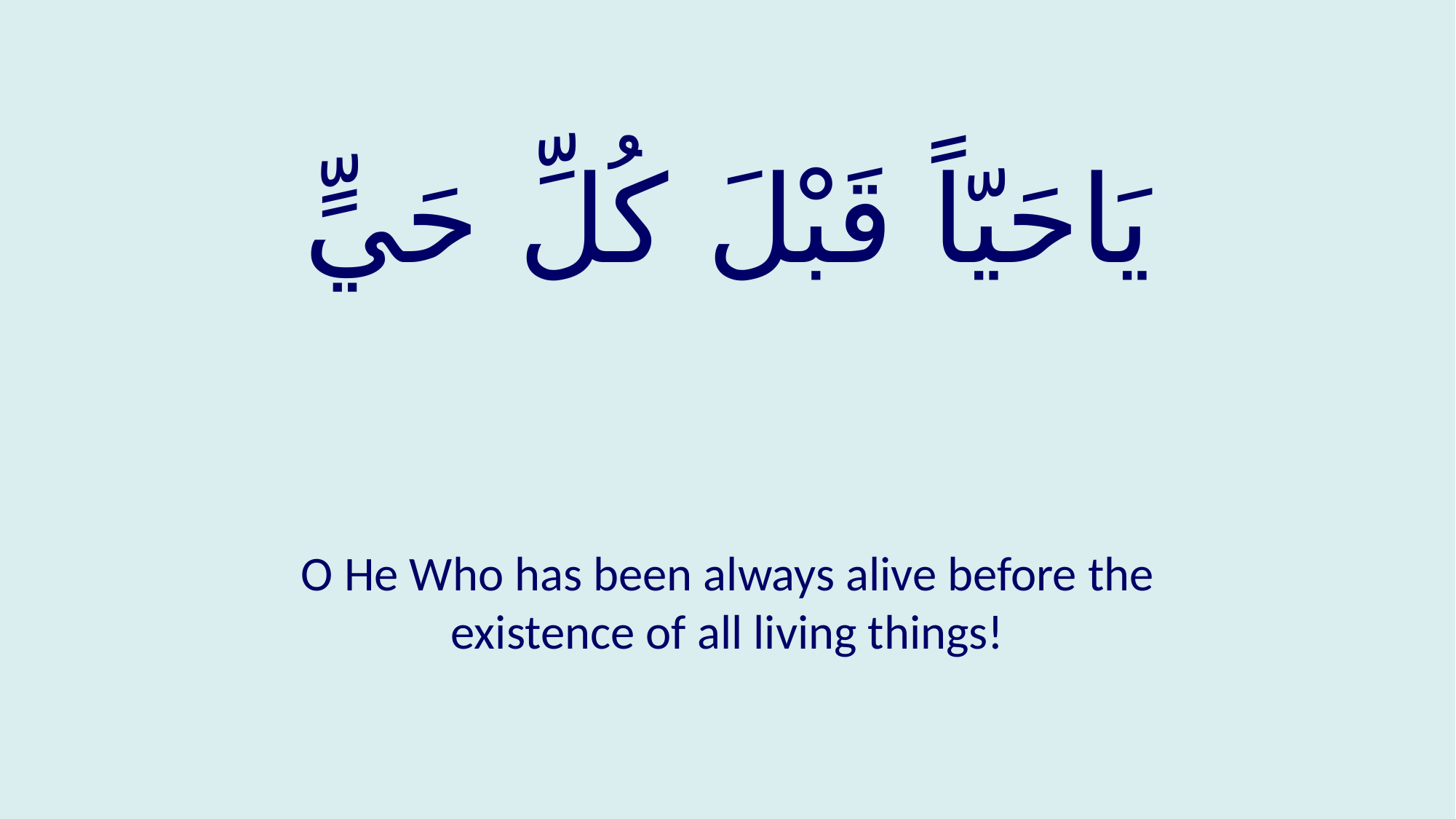

# يَاحَيّاً قَبْلَ كُلِّ حَيٍّ
O He Who has been always alive before the existence of all living things!